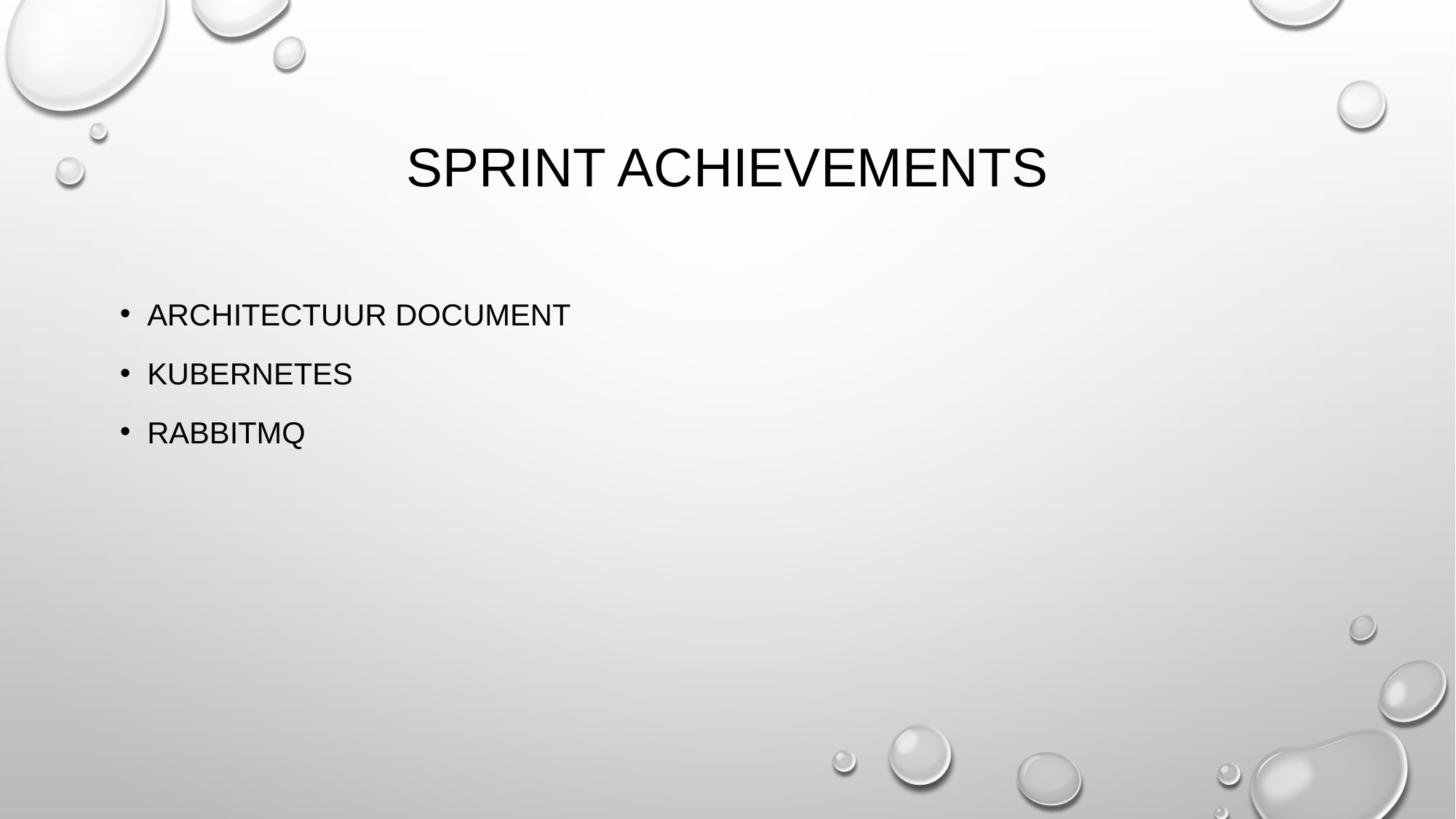

# Sprint achievements
Architectuur document
Kubernetes
RabbitMQ